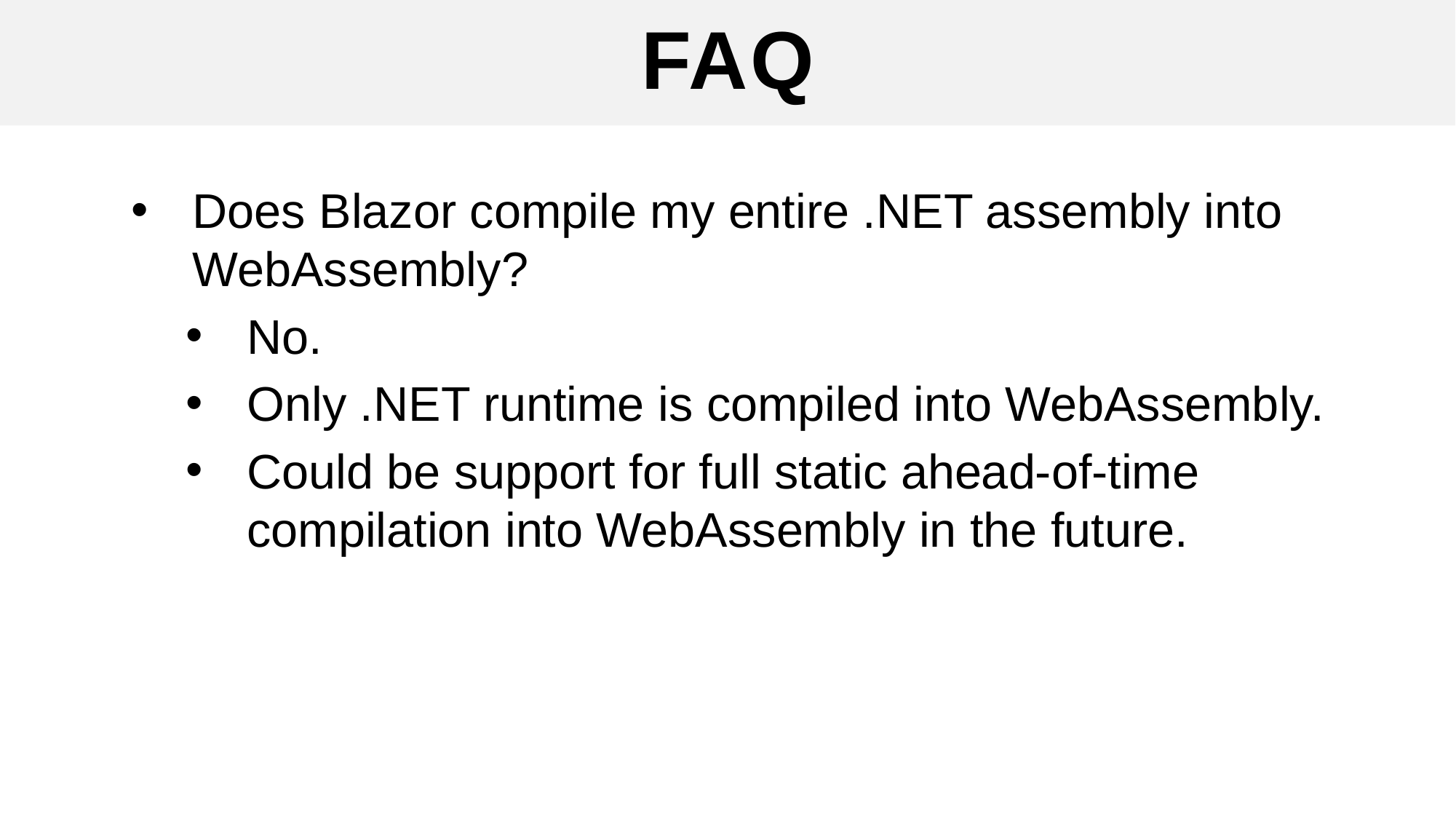

# FAQ
Does Blazor compile my entire .NET assembly into WebAssembly?
No.
Only .NET runtime is compiled into WebAssembly.
Could be support for full static ahead-of-time compilation into WebAssembly in the future.